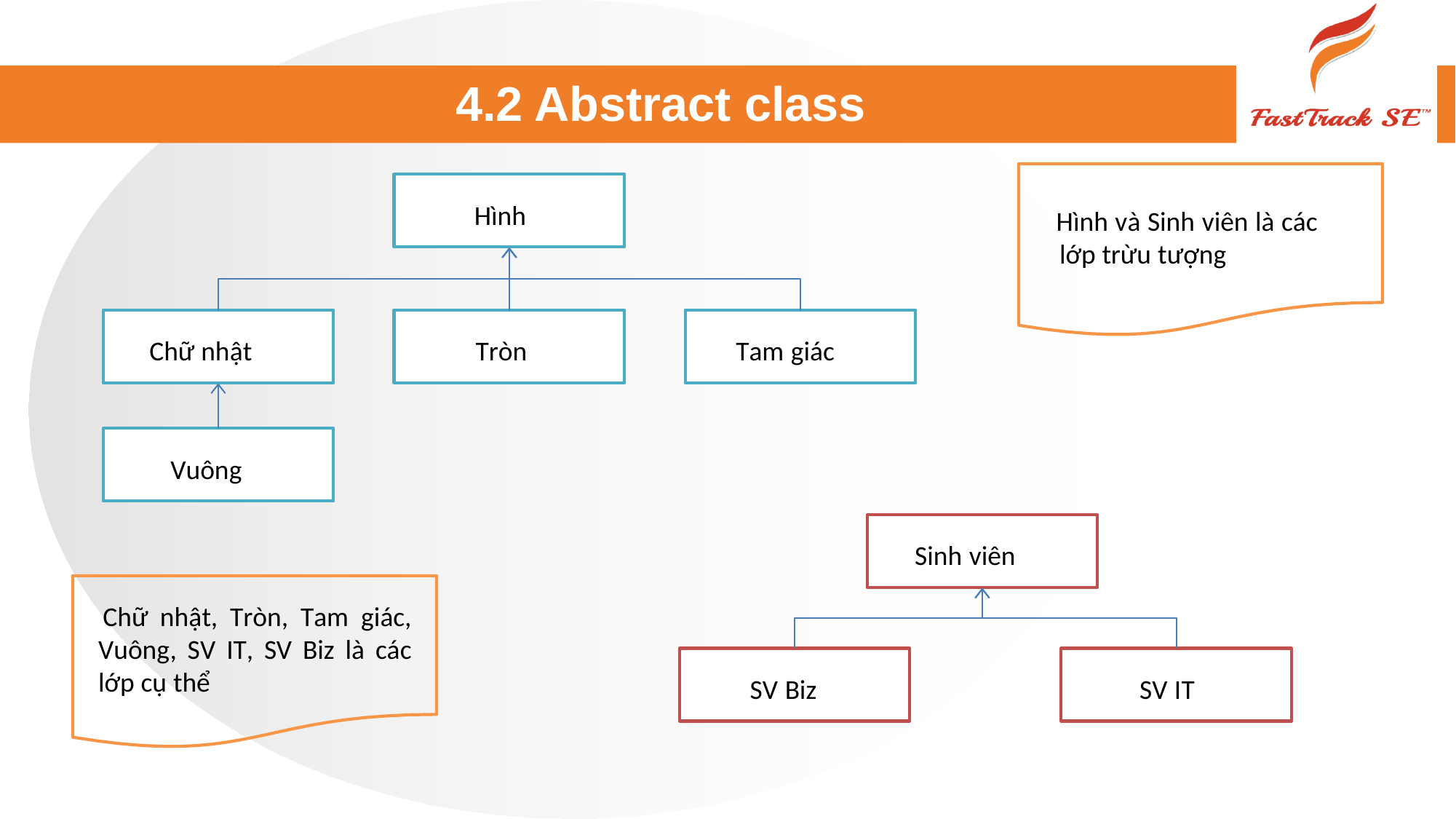

# 4.2 Abstract class

Hình
Hình và Sinh viên là các lớp trừu tượng

Chữ nhật
Tròn
Tam giác

Vuông

Sinh viên

Chữ nhật, Tròn, Tam giác, Vuông, SV IT, SV Biz là các lớp cụ thể

SV Biz
SV IT